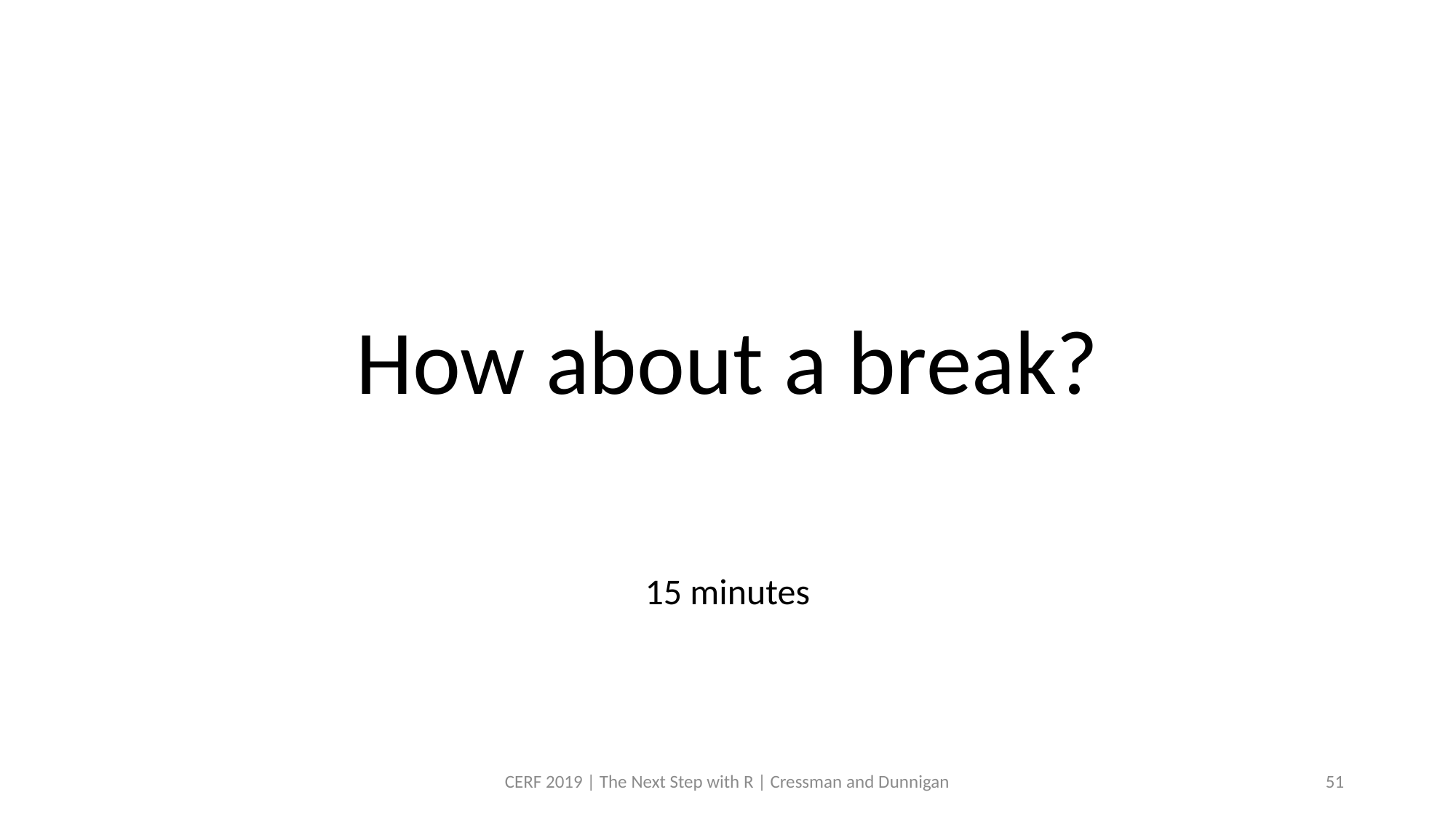

# How about a break?
15 minutes
CERF 2019 | The Next Step with R | Cressman and Dunnigan
51